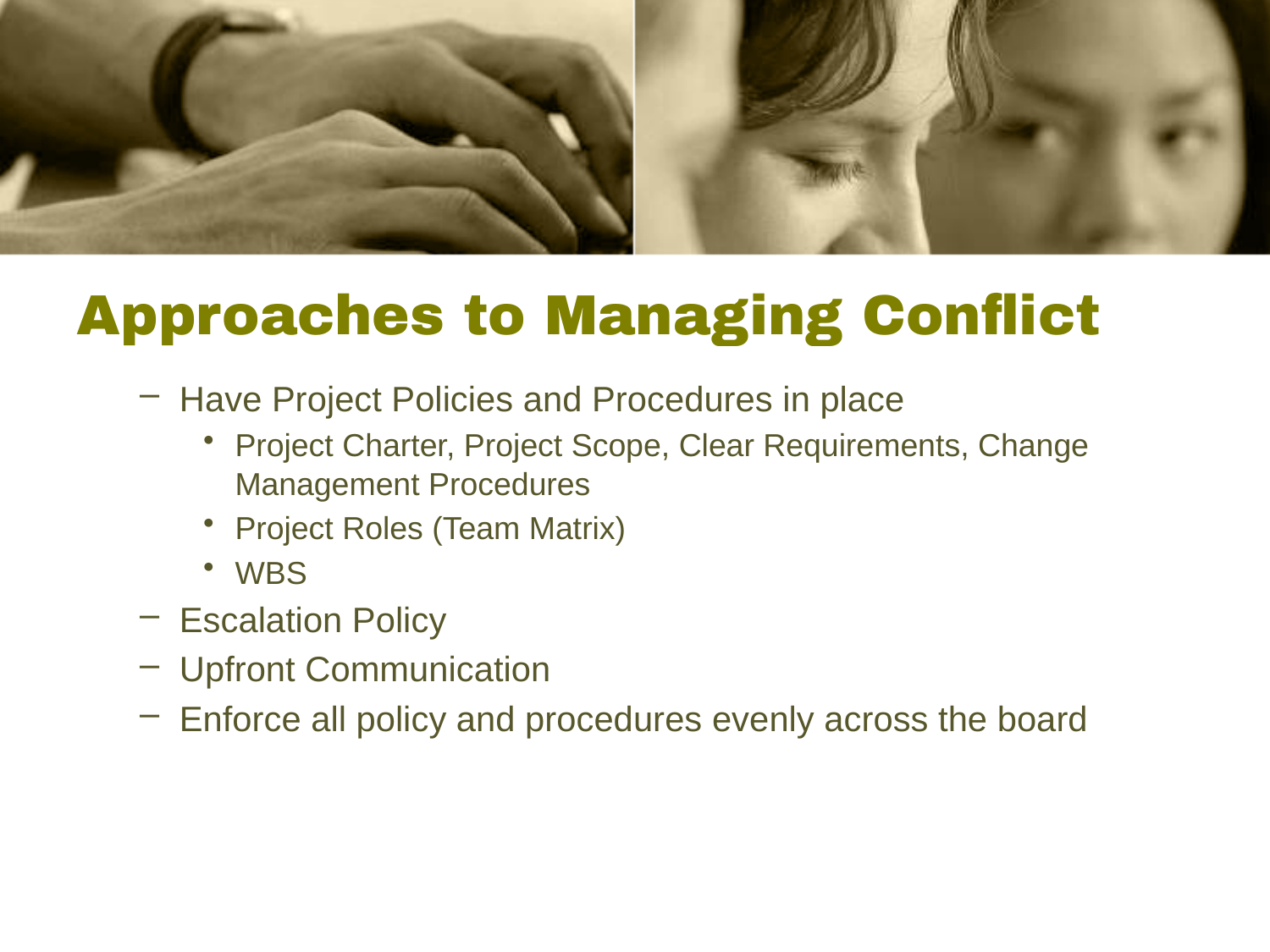

# Approaches to Managing Conflict
Have Project Policies and Procedures in place
Project Charter, Project Scope, Clear Requirements, Change Management Procedures
Project Roles (Team Matrix)
WBS
Escalation Policy
Upfront Communication
Enforce all policy and procedures evenly across the board